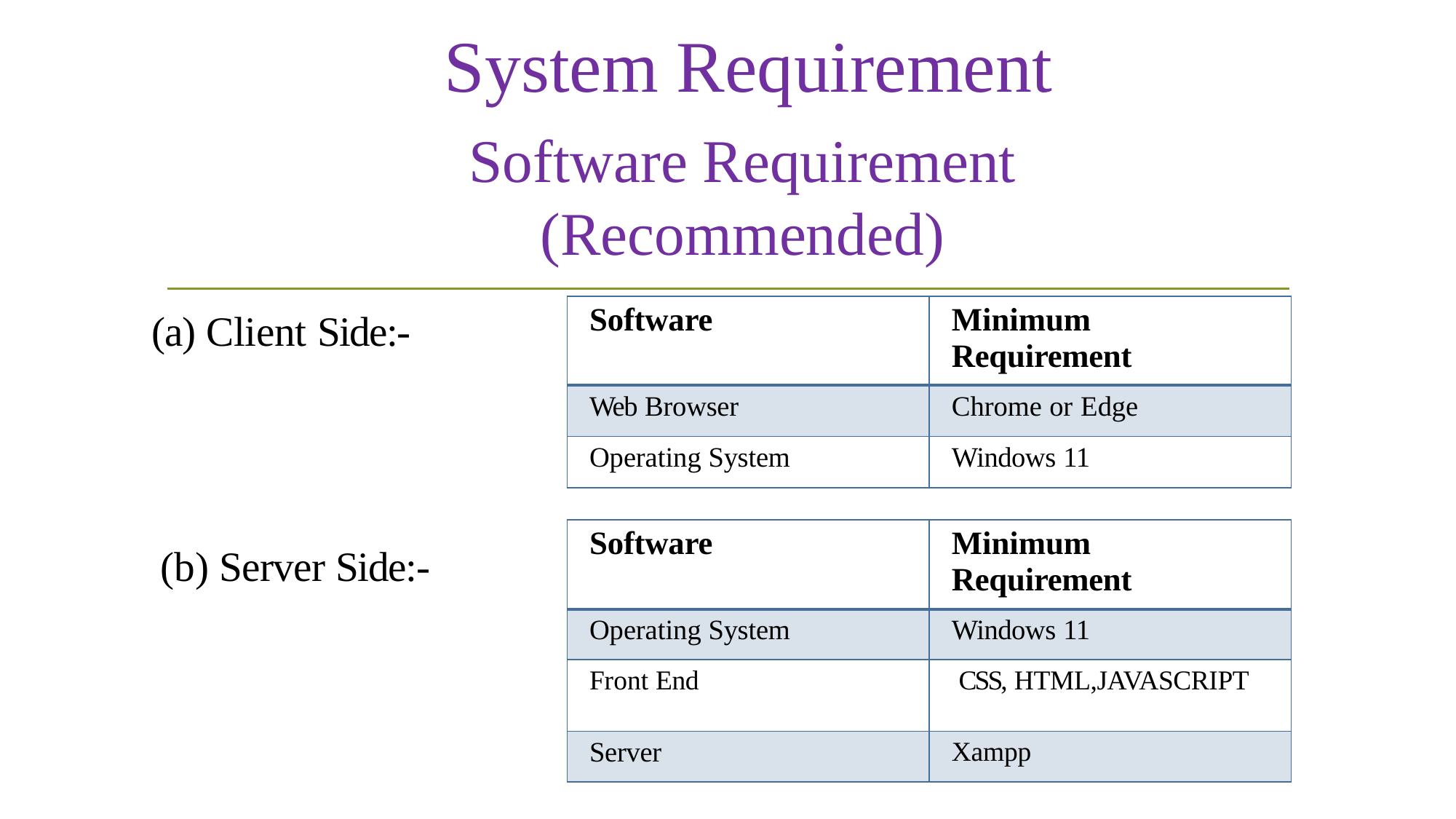

System Requirement
Software Requirement (Recommended)

| Software | Minimum Requirement |
| --- | --- |
| Web Browser | Chrome or Edge |
| Operating System | Windows 11 |
(a) Client Side:-
| Software | Minimum Requirement |
| --- | --- |
| Operating System | Windows 11 |
| Front End | CSS, HTML,JAVASCRIPT |
| Server | Xampp |
(b) Server Side:-